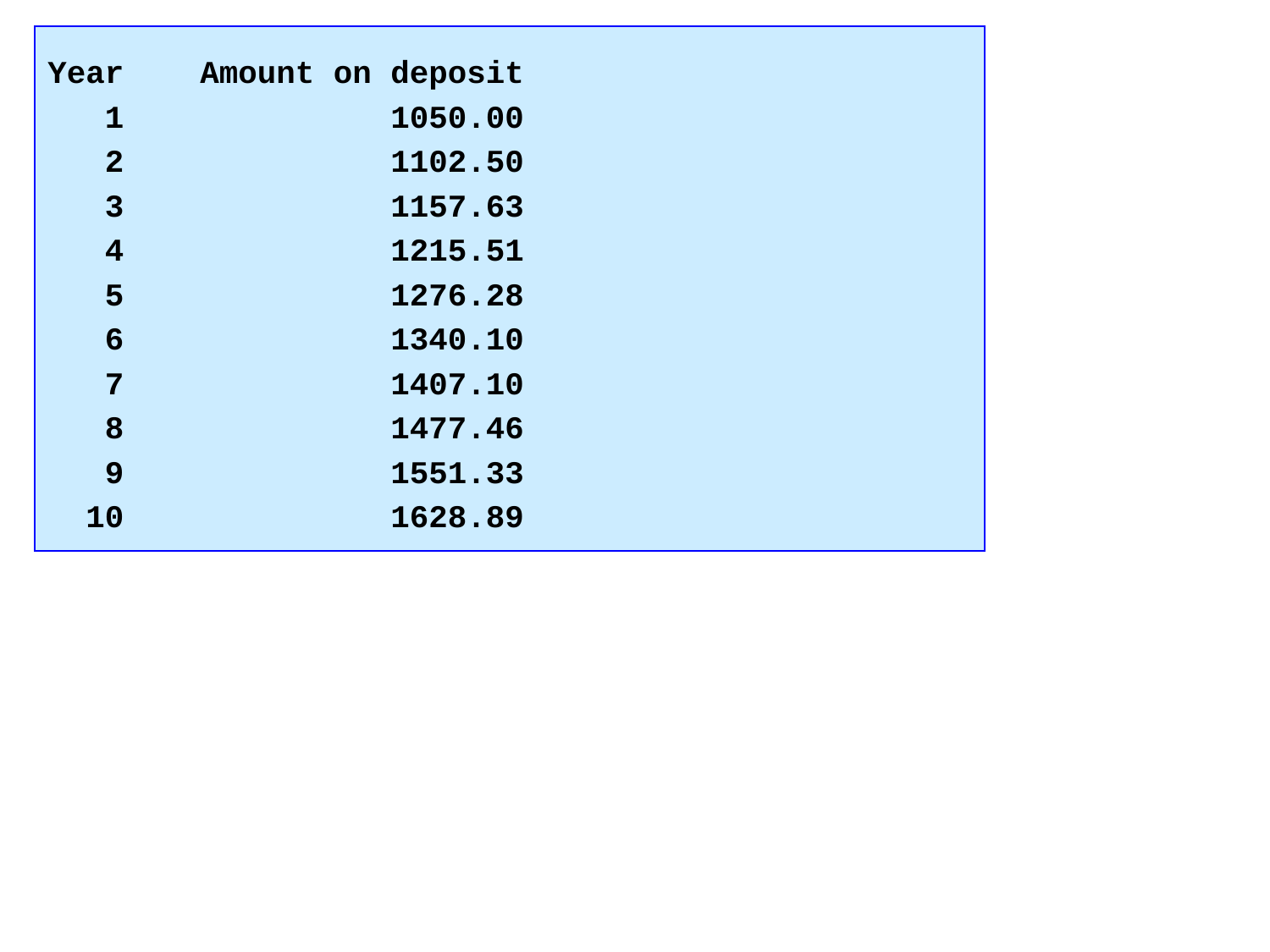

Year    Amount on deposit
   1              1050.00
   2              1102.50
   3              1157.63
   4              1215.51
   5              1276.28
   6              1340.10
   7              1407.10
   8              1477.46
   9              1551.33
  10              1628.89